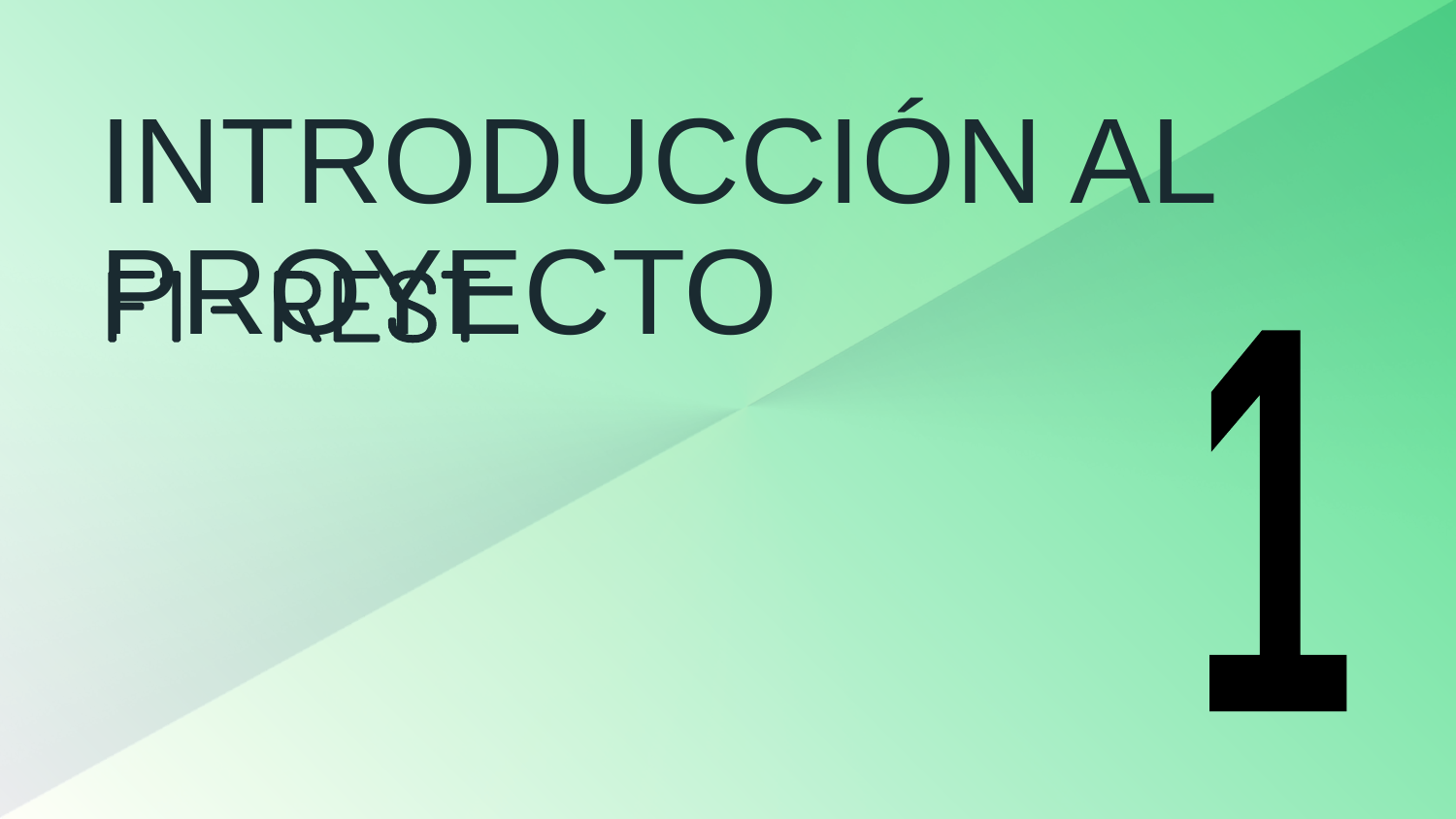

# INTRODUCCIÓN AL PROYECTO
F1 - REST
1